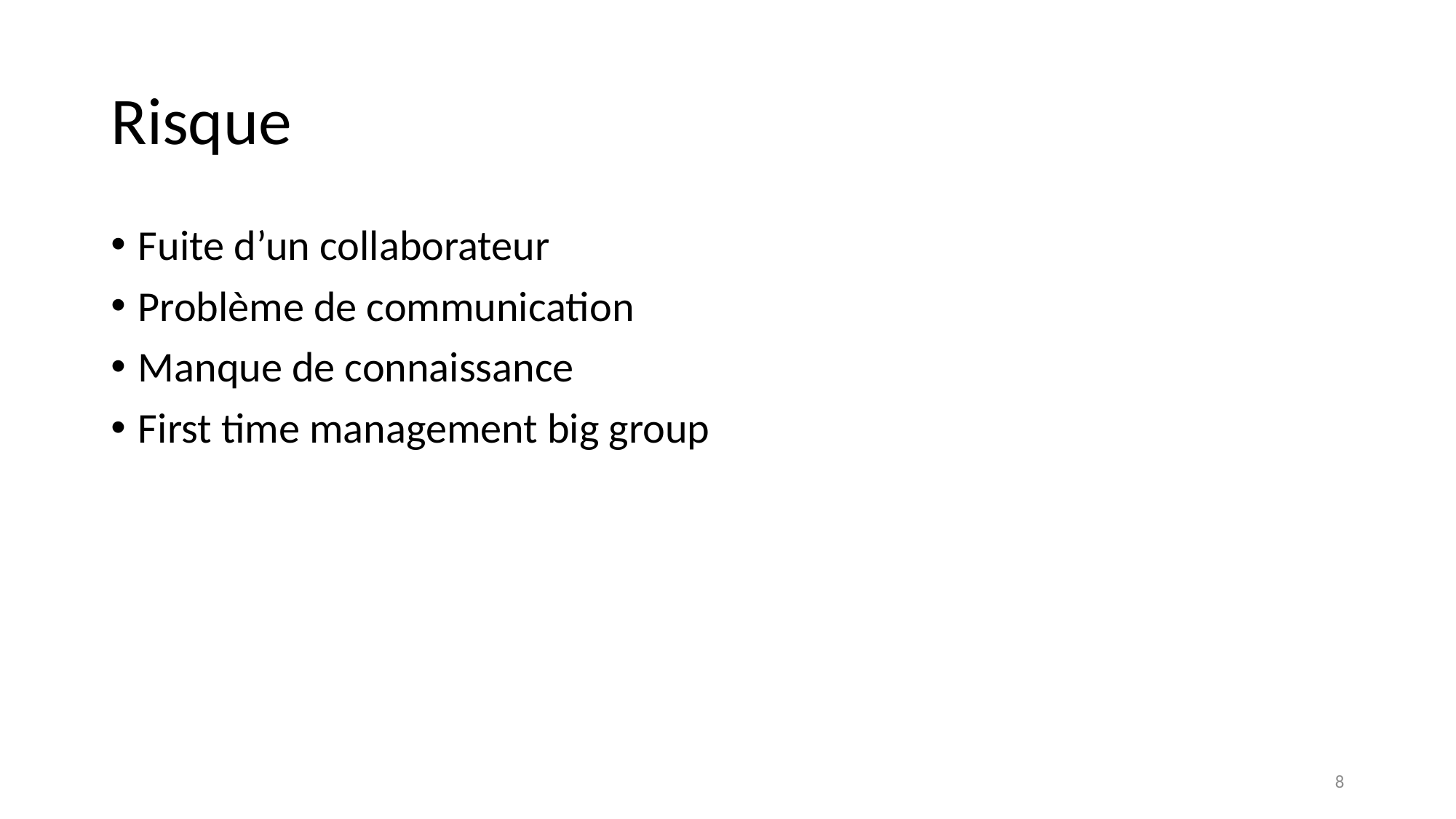

# Risque
Fuite d’un collaborateur
Problème de communication
Manque de connaissance
First time management big group
8